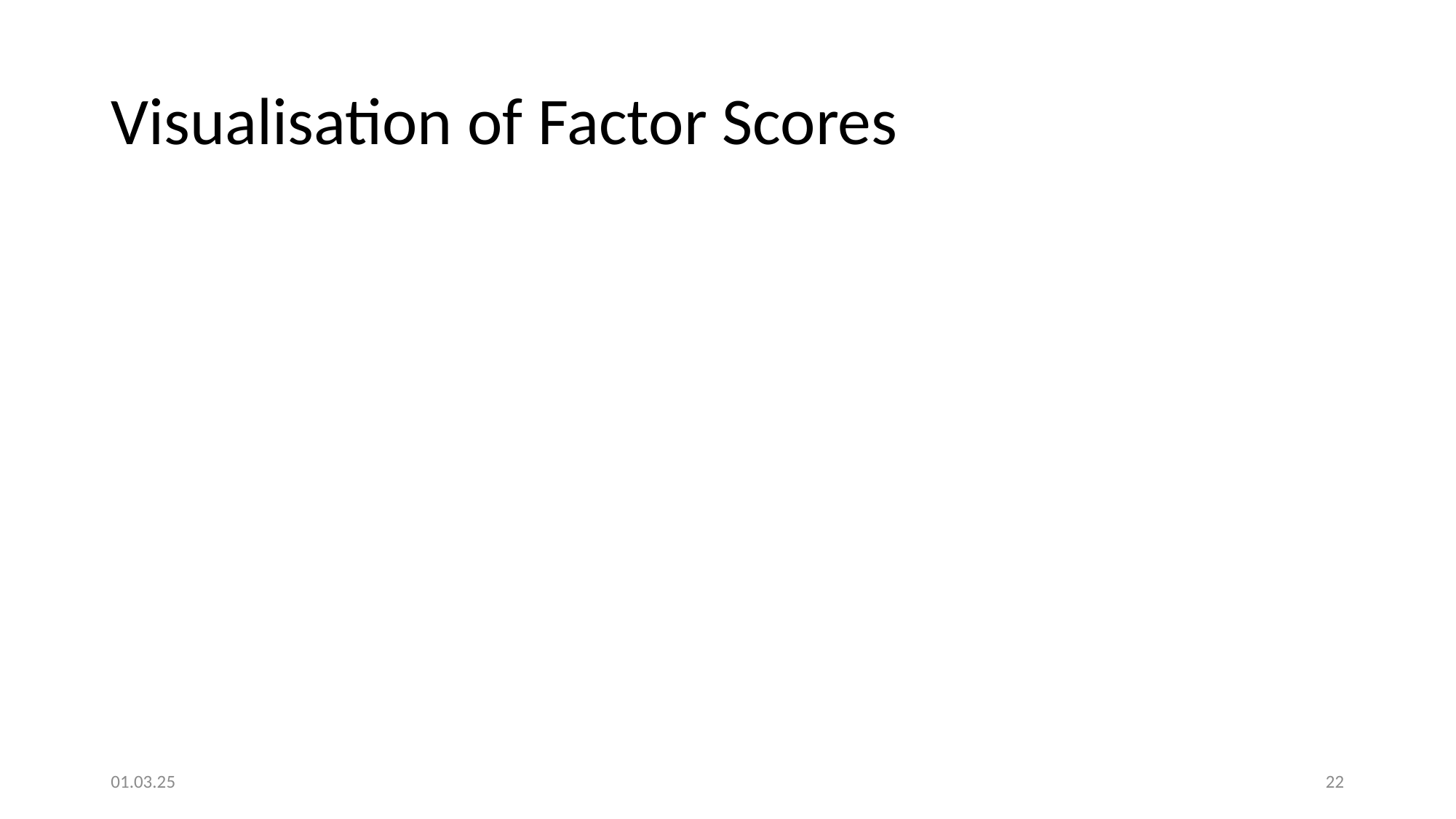

# Visualisation of Factor Scores

01.03.25
22